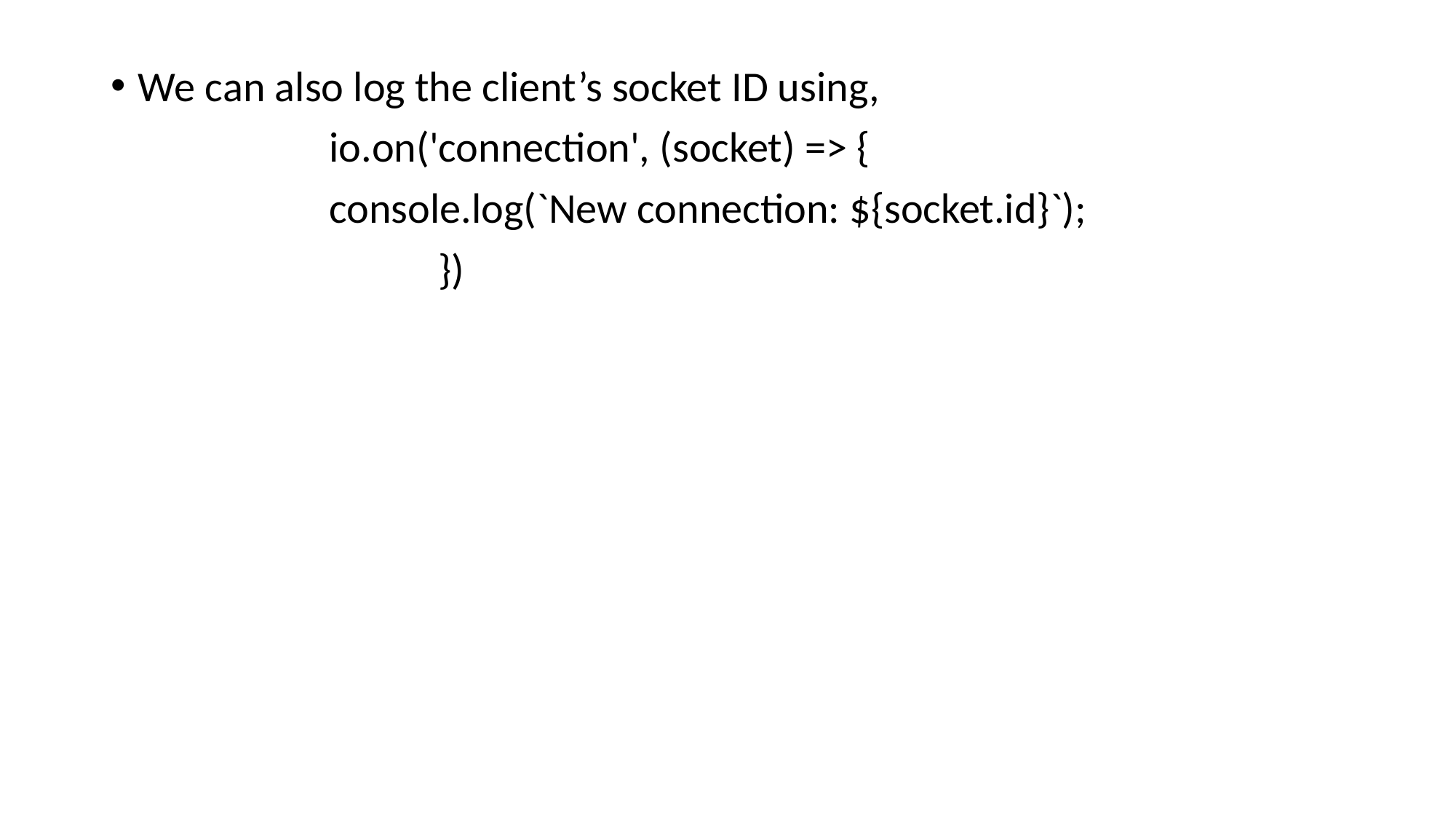

We can also log the client’s socket ID using,
		io.on('connection', (socket) => {
    		console.log(`New connection: ${socket.id}`);
			})